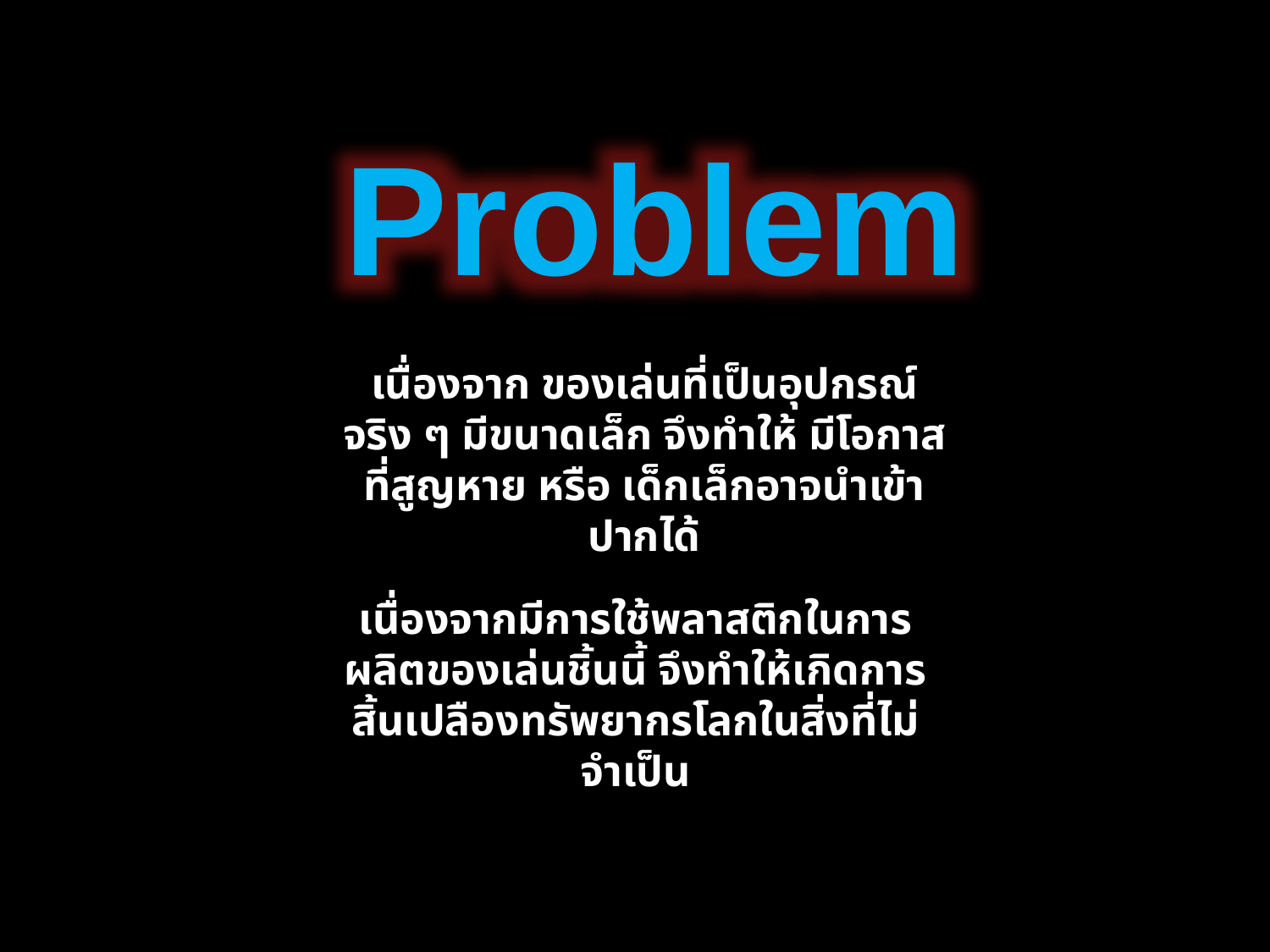

Problem
เนื่องจาก ของเล่นที่เป็นอุปกรณ์
จริง ๆ มีขนาดเล็ก จึงทำให้ มีโอกาสที่สูญหาย หรือ เด็กเล็กอาจนำเข้าปากได้
เนื่องจากมีการใช้พลาสติกในการผลิตของเล่นชิ้นนี้ จึงทำให้เกิดการสิ้นเปลืองทรัพยากรโลกในสิ่งที่ไม่จำเป็น